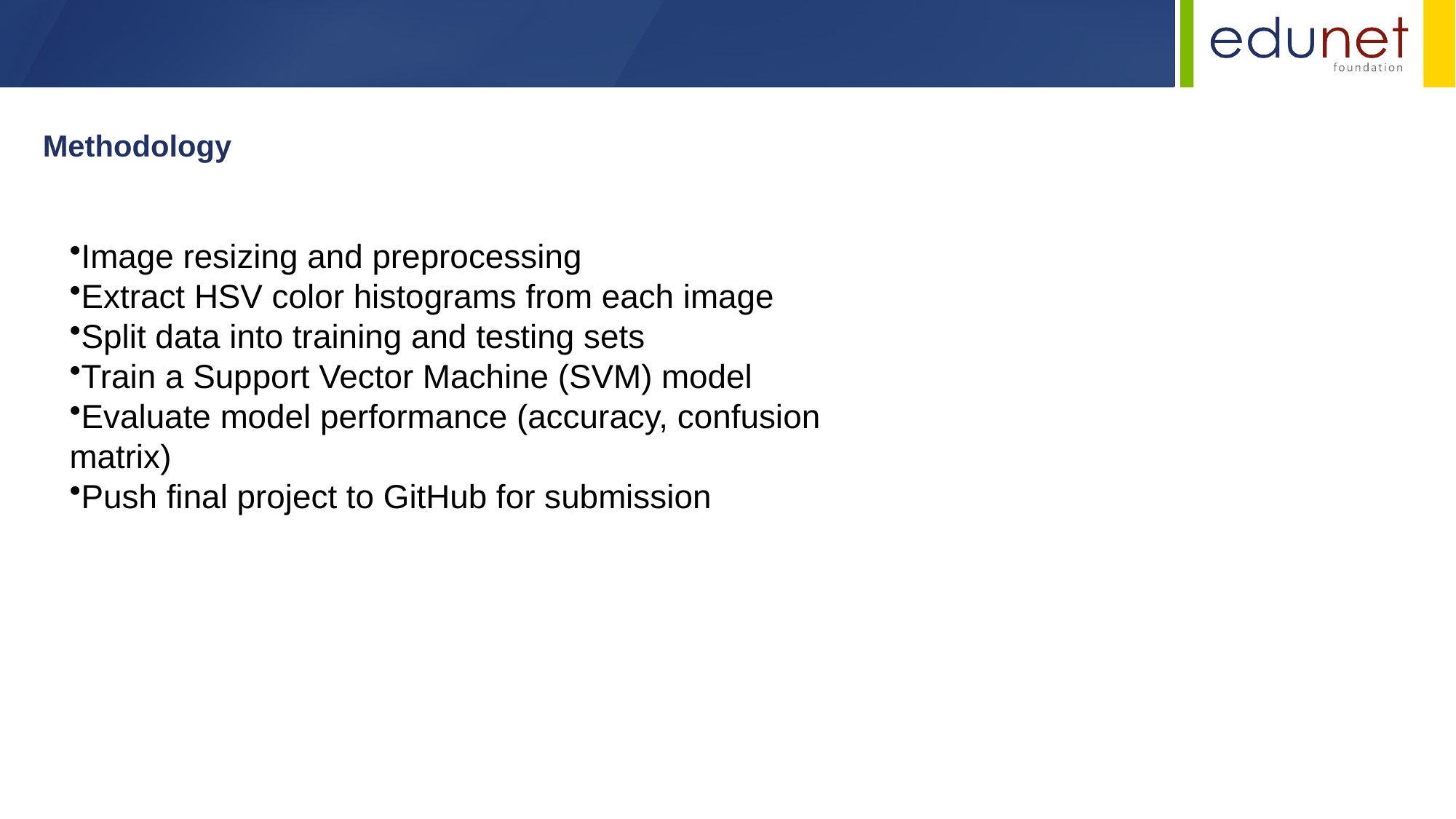

Methodology
Image resizing and preprocessing
Extract HSV color histograms from each image
Split data into training and testing sets
Train a Support Vector Machine (SVM) model
Evaluate model performance (accuracy, confusion matrix)
Push final project to GitHub for submission